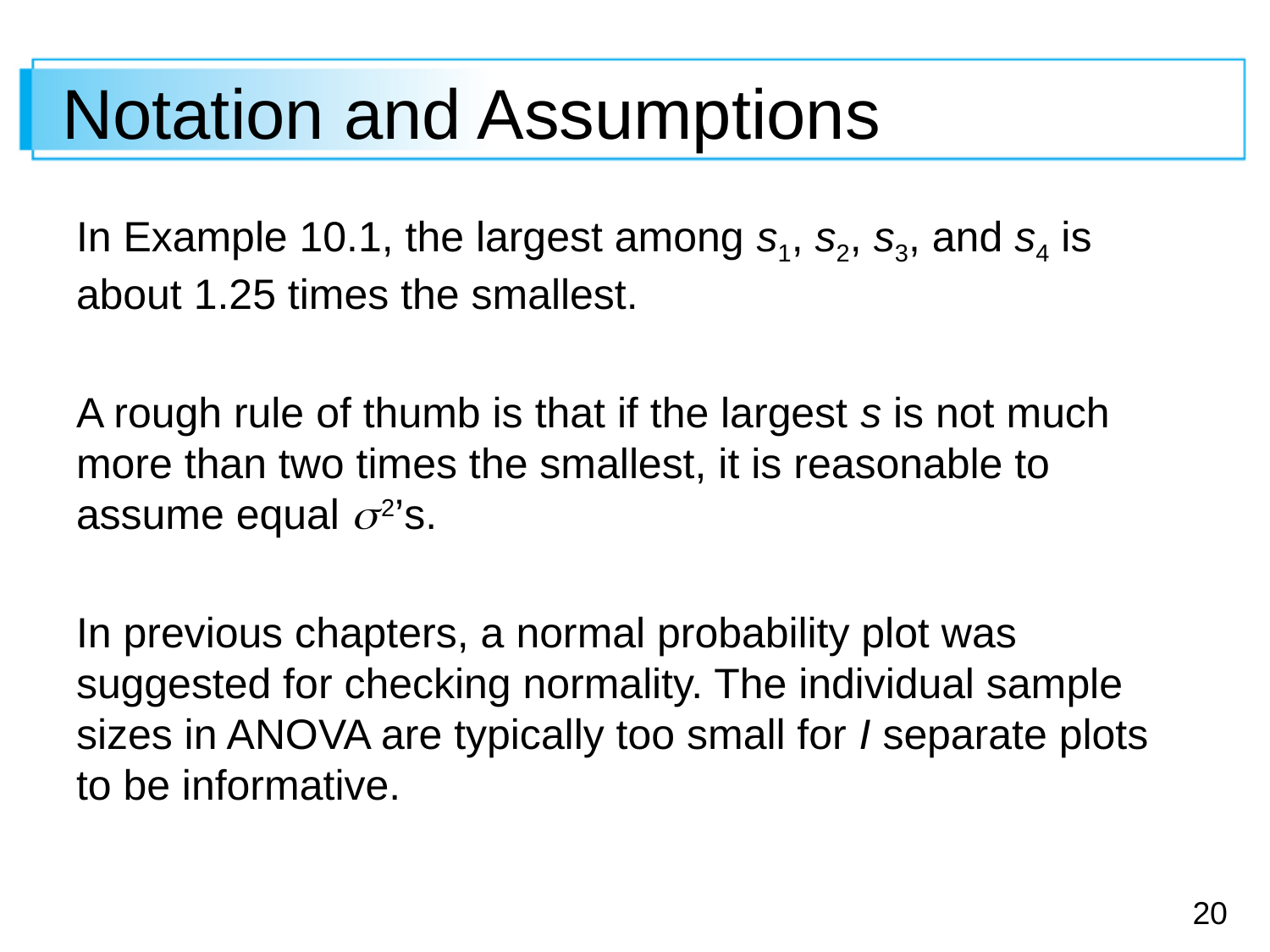

# Notation and Assumptions
In Example 10.1, the largest among s1, s2, s3, and s4 is about 1.25 times the smallest.

A rough rule of thumb is that if the largest s is not much more than two times the smallest, it is reasonable to assume equal σ 2’s.

In previous chapters, a normal probability plot was suggested for checking normality. The individual sample sizes in ANOVA are typically too small for I separate plots to be informative.